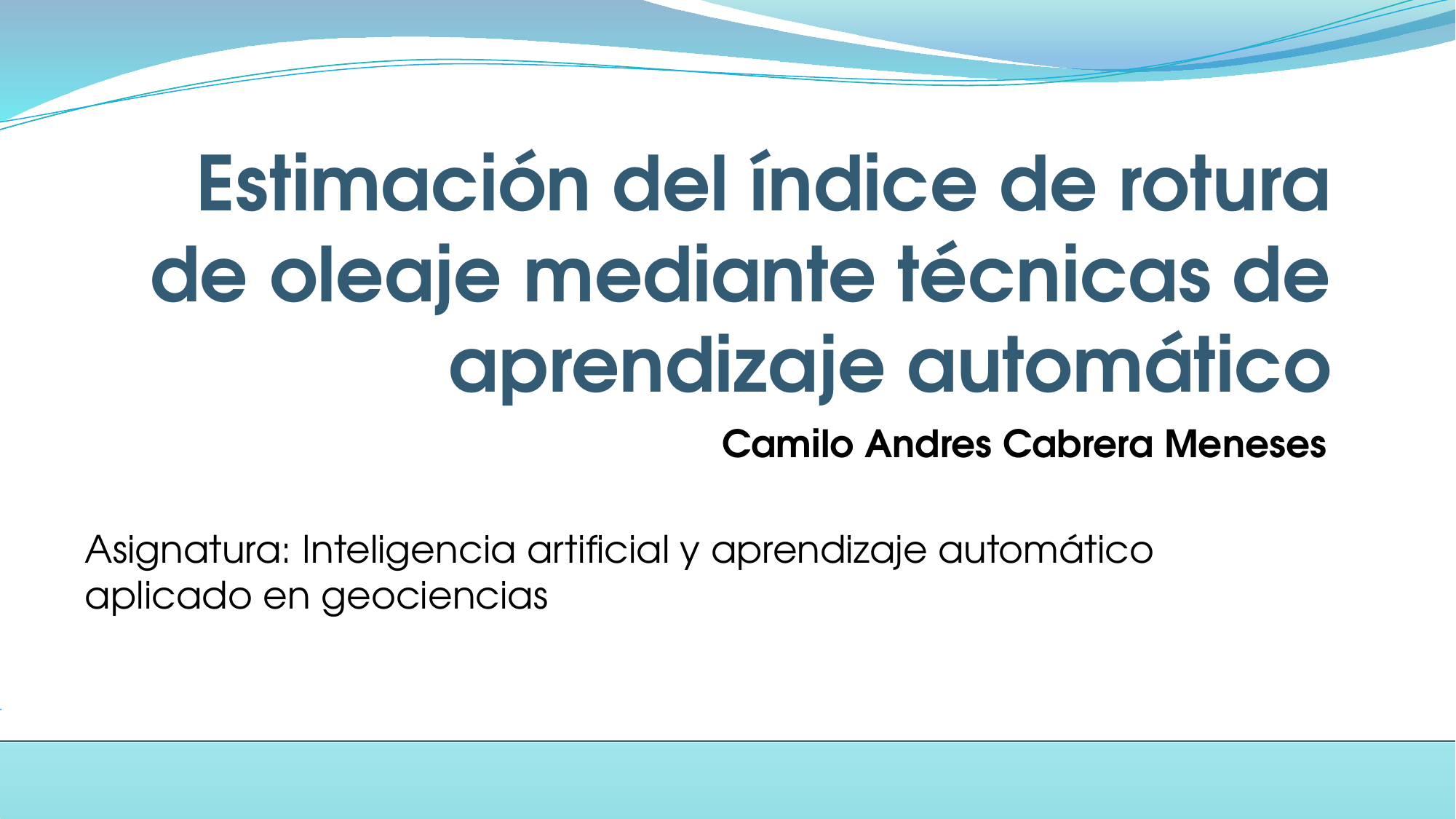

# Estimación del índice de rotura de oleaje mediante técnicas de aprendizaje automático
Camilo Andres Cabrera Meneses

Asignatura: Inteligencia artificial y aprendizaje automático aplicado en geociencias